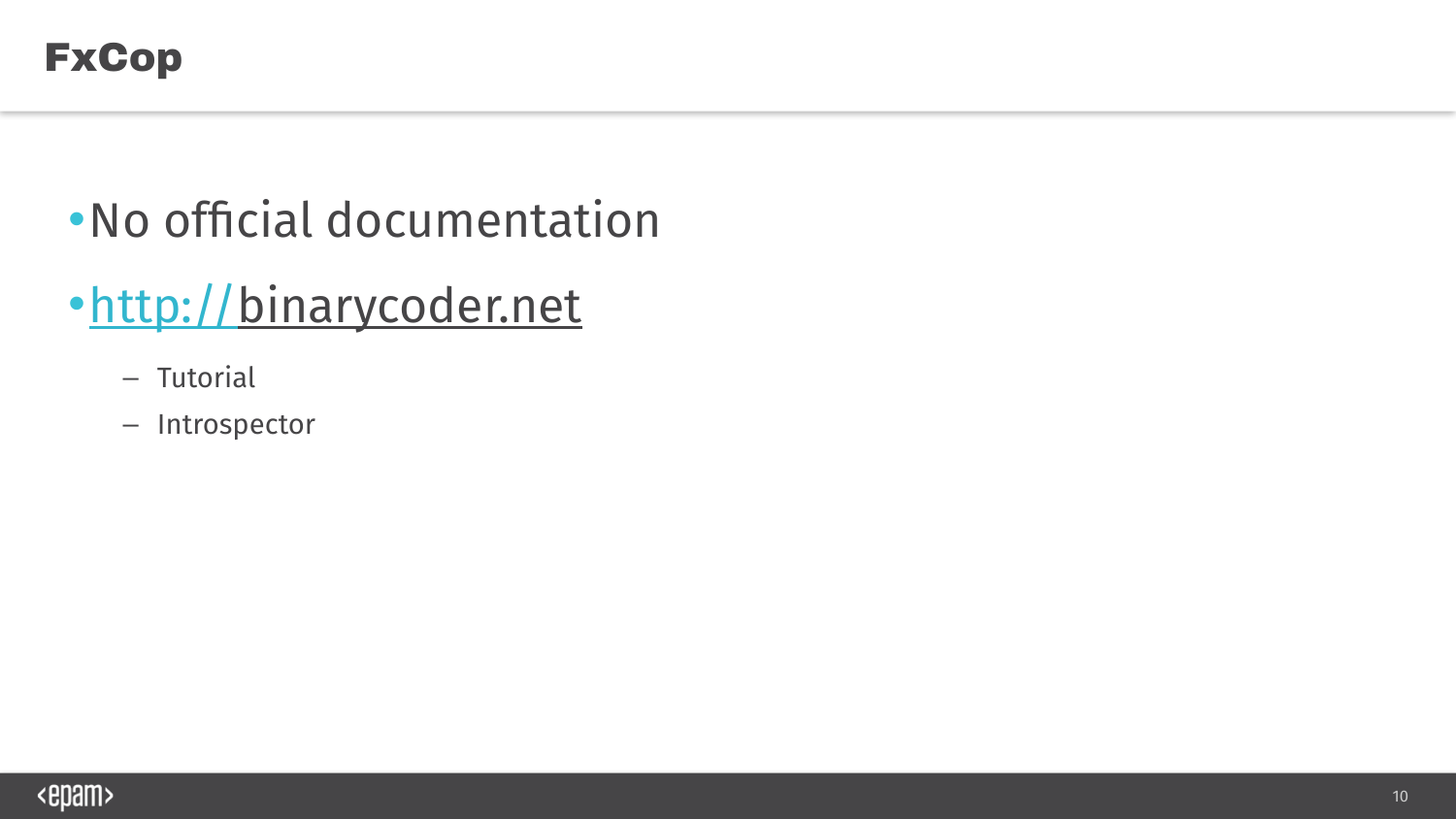

FxCop
No official documentation
http://binarycoder.net
Tutorial
Introspector